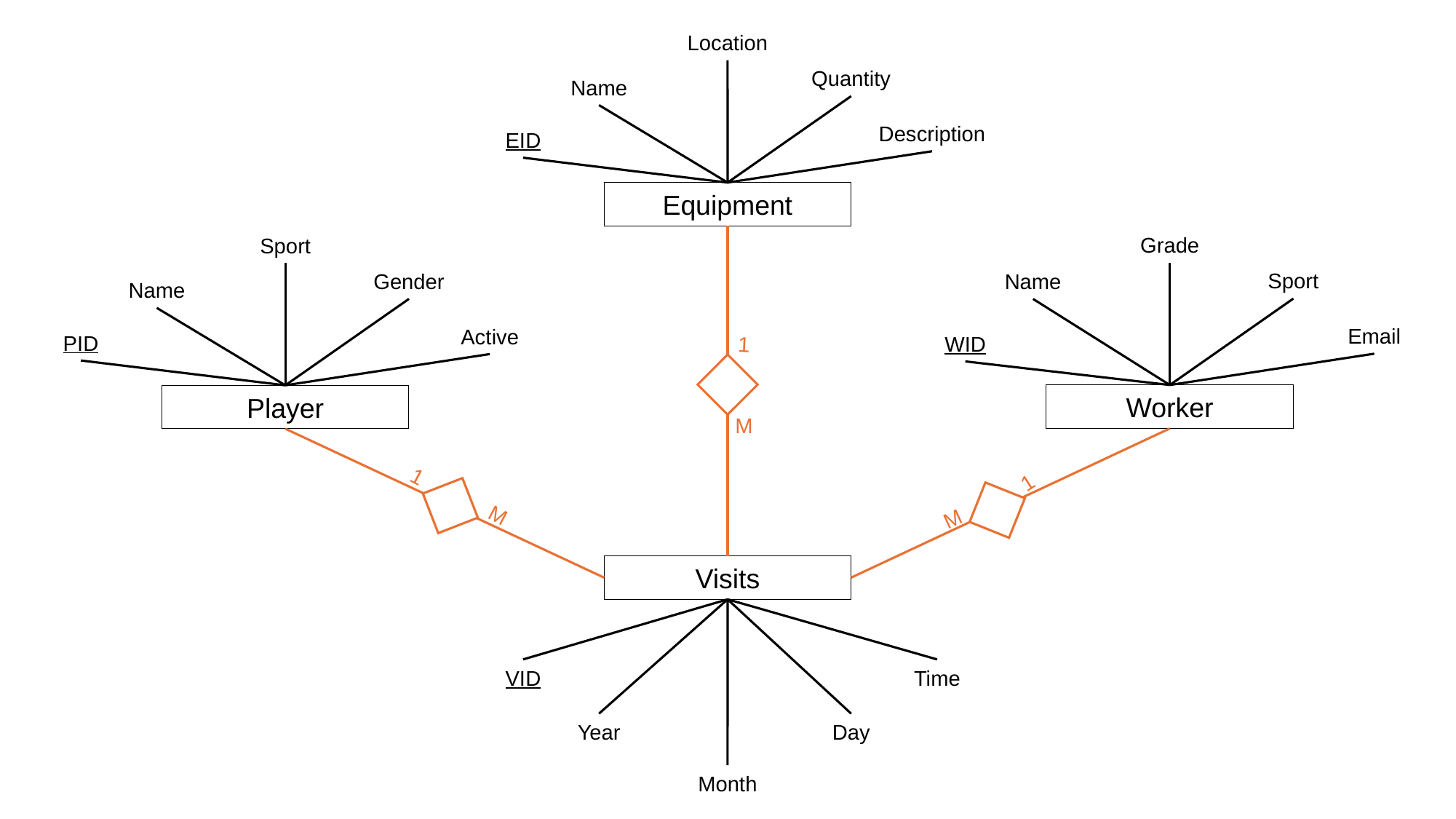

Location
Quantity
Name
Description
EID
Equipment
Grade
Sport
Sport
Gender
Name
Name
Email
Active
PID
WID
1

Worker
Player
M
1
1

M
M
Visits
Time
VID
Day
Year
Month